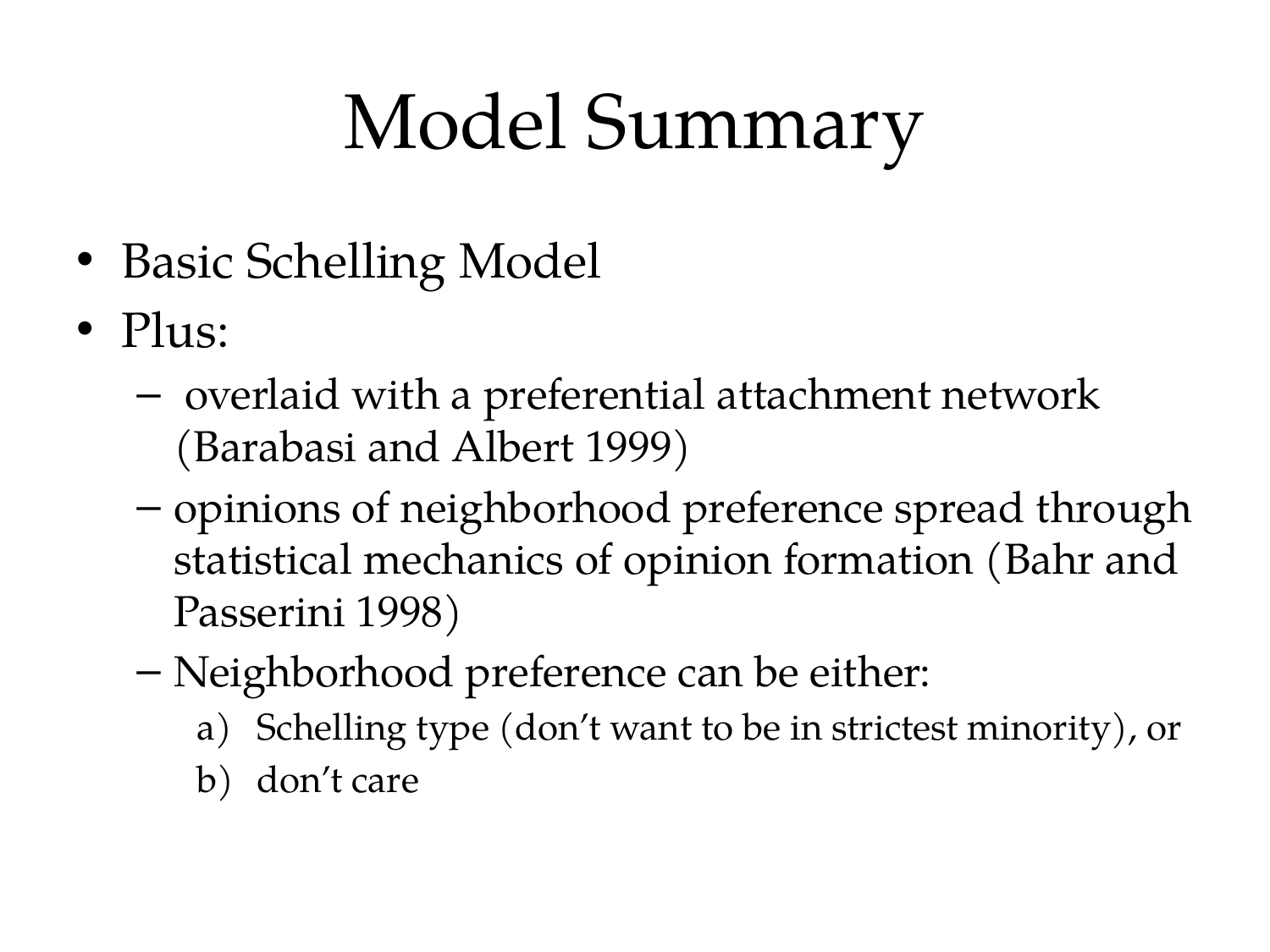

# Model Summary
Basic Schelling Model
Plus:
 overlaid with a preferential attachment network (Barabasi and Albert 1999)
opinions of neighborhood preference spread through statistical mechanics of opinion formation (Bahr and Passerini 1998)
Neighborhood preference can be either:
Schelling type (don’t want to be in strictest minority), or
don’t care